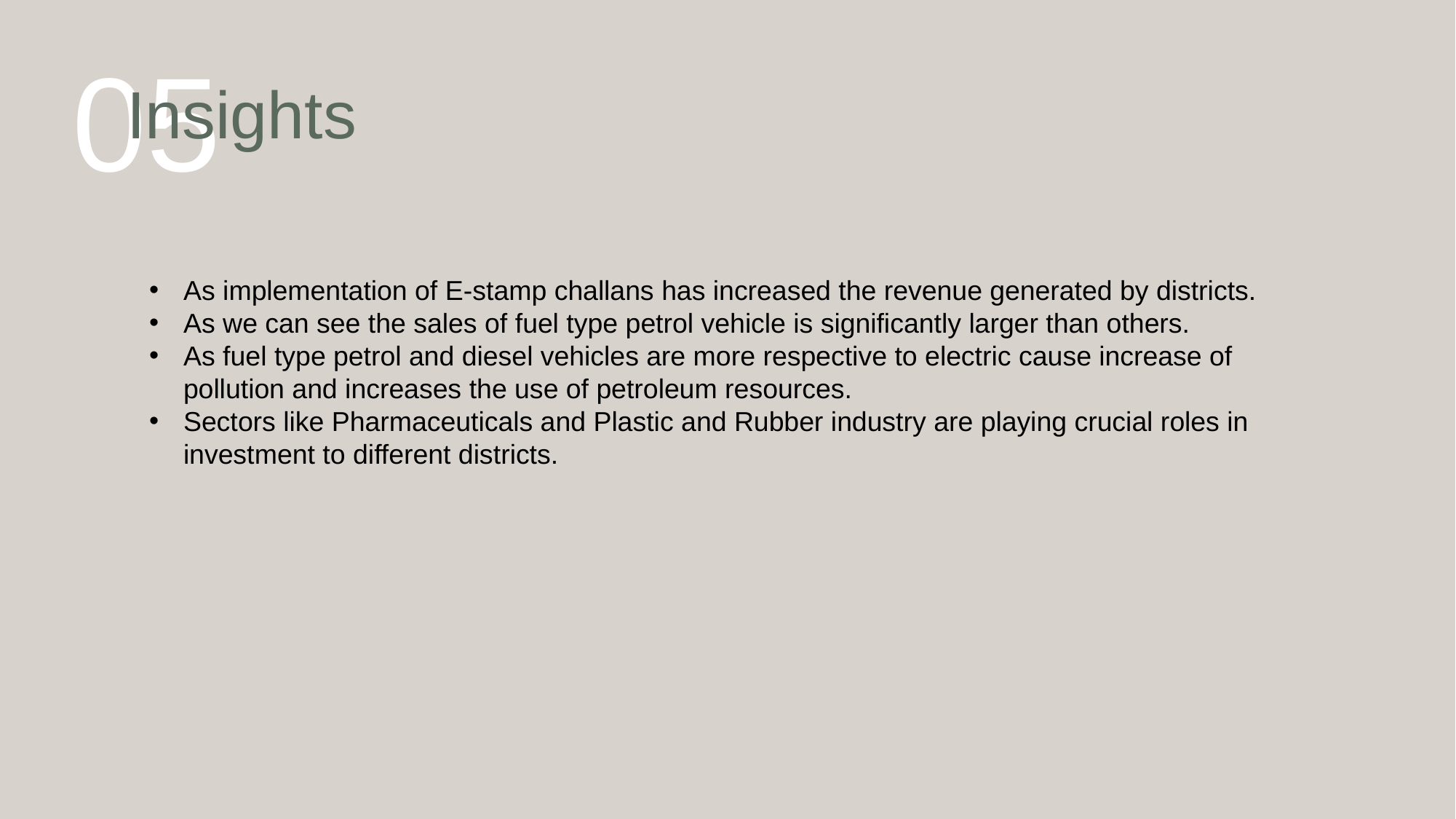

05
# Insights
As implementation of E-stamp challans has increased the revenue generated by districts.
As we can see the sales of fuel type petrol vehicle is significantly larger than others.
As fuel type petrol and diesel vehicles are more respective to electric cause increase of pollution and increases the use of petroleum resources.
Sectors like Pharmaceuticals and Plastic and Rubber industry are playing crucial roles in investment to different districts.